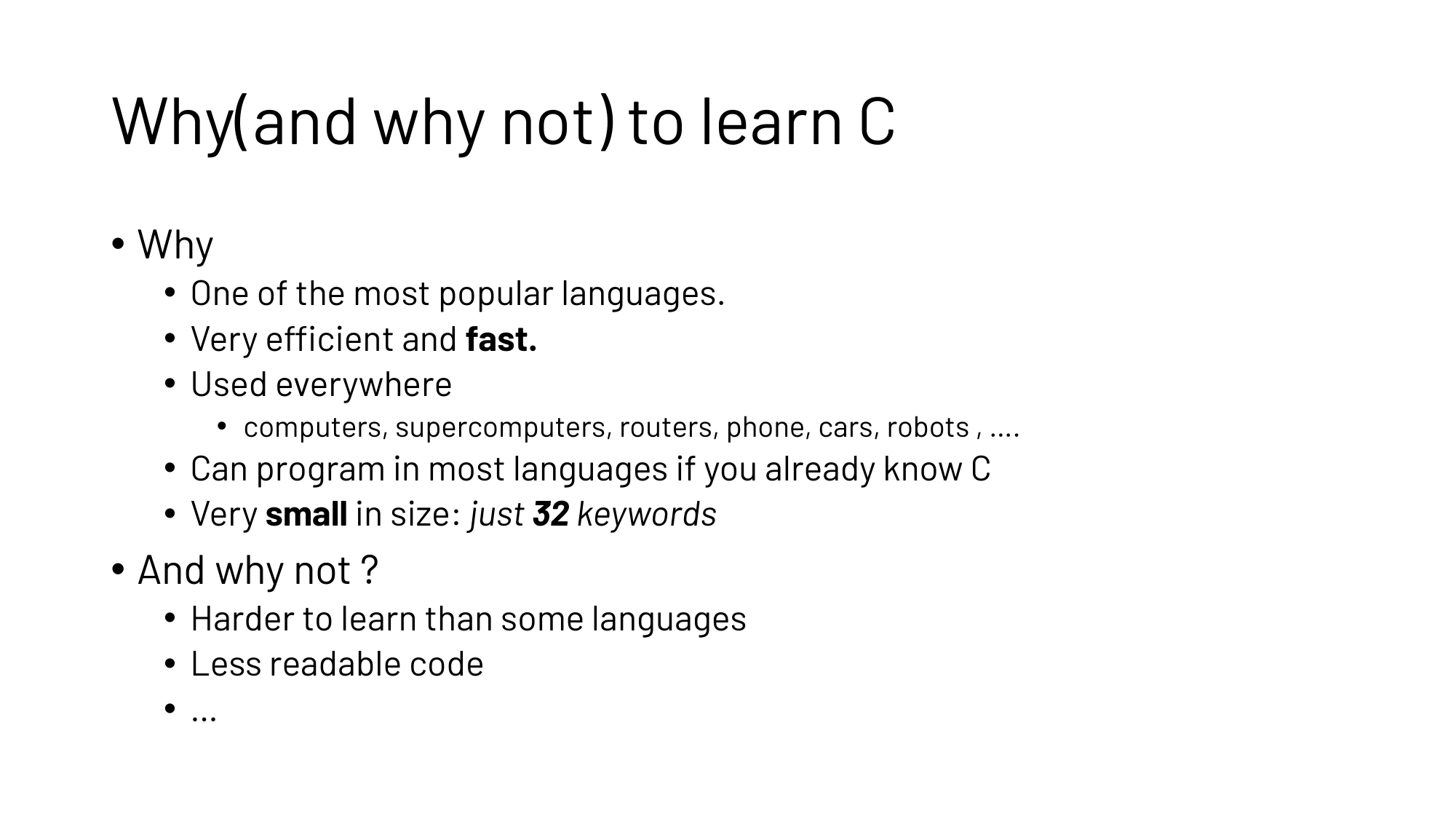

# Why(and why not) to learn C
Why
One of the most popular languages.
Very efficient and fast.
Used everywhere
computers, supercomputers, routers, phone, cars, robots , ….
Can program in most languages if you already know C
Very small in size: just 32 keywords
And why not ?
Harder to learn than some languages
Less readable code
…